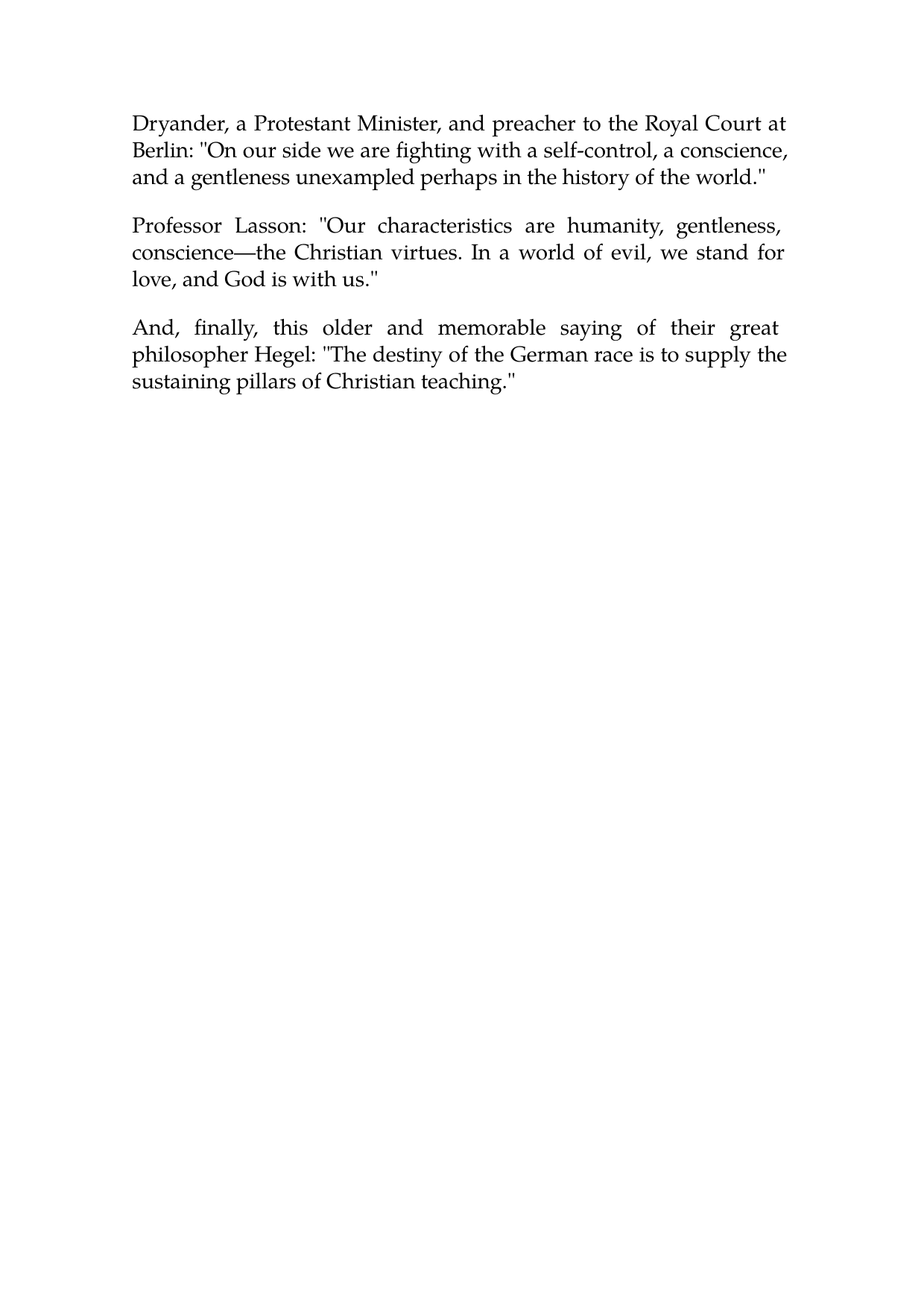

Dryander, a Protestant Minister, and preacher to the Royal Court at  Berlin: "On our side we are fighting with a self-control, a conscience,  and a gentleness unexampled perhaps in the history of the world."
Professor Lasson: "Our characteristics are humanity, gentleness,  conscience—the Christian virtues. In a world of evil, we stand for  love, and God is with us."
And, finally, this older and memorable saying of their great  philosopher Hegel: "The destiny of the German race is to supply the  sustaining pillars of Christian teaching."